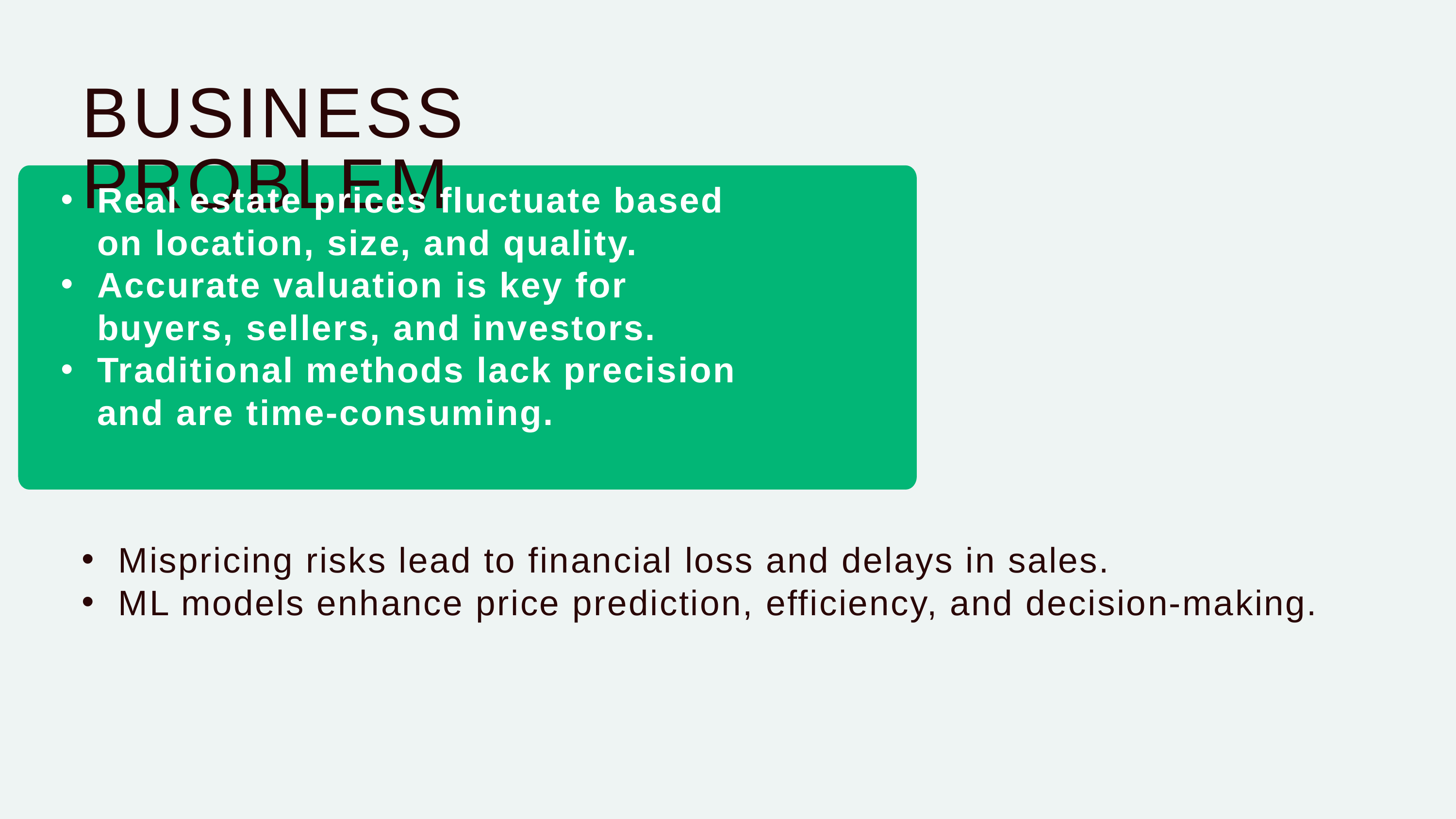

BUSINESS PROBLEM

Real estate prices fluctuate based on location, size, and quality.
Accurate valuation is key for buyers, sellers, and investors.
Traditional methods lack precision and are time-consuming.
Mispricing risks lead to financial loss and delays in sales.
ML models enhance price prediction, efficiency, and decision-making.